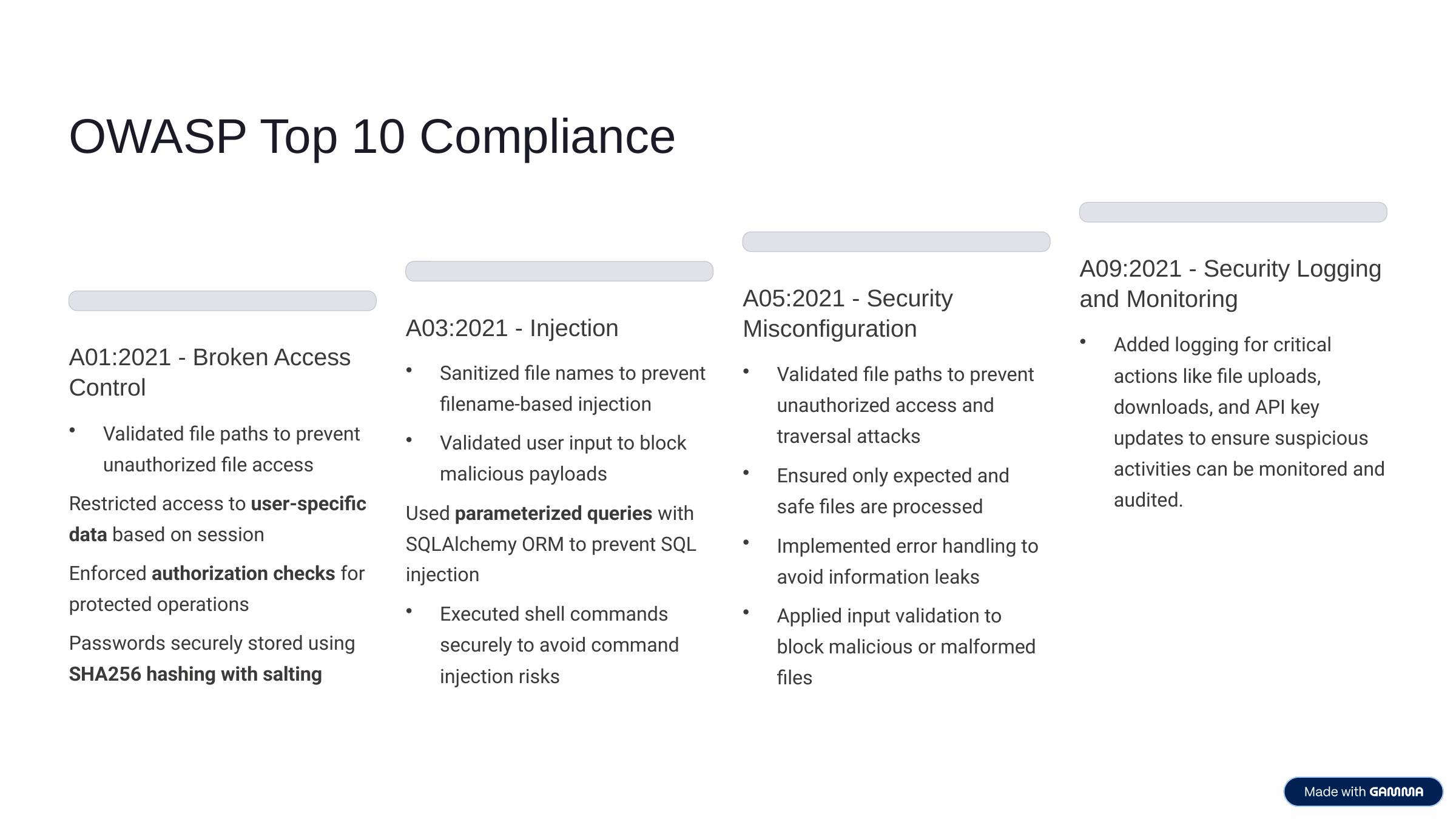

OWASP Top 10 Compliance

A09:2021 - Security Logging and Monitoring

A05:2021 - Security Misconfiguration

A03:2021 - Injection
Added logging for critical actions like file uploads, downloads, and API key updates to ensure suspicious activities can be monitored and audited.
A01:2021 - Broken Access Control
Sanitized file names to prevent filename-based injection
Validated file paths to prevent unauthorized access and traversal attacks
Validated file paths to prevent unauthorized file access
Validated user input to block malicious payloads
Ensured only expected and safe files are processed
Restricted access to user-specific data based on session
Used parameterized queries with SQLAlchemy ORM to prevent SQL injection
Implemented error handling to avoid information leaks
Enforced authorization checks for protected operations
Executed shell commands securely to avoid command injection risks
Applied input validation to block malicious or malformed files
Passwords securely stored using SHA256 hashing with salting